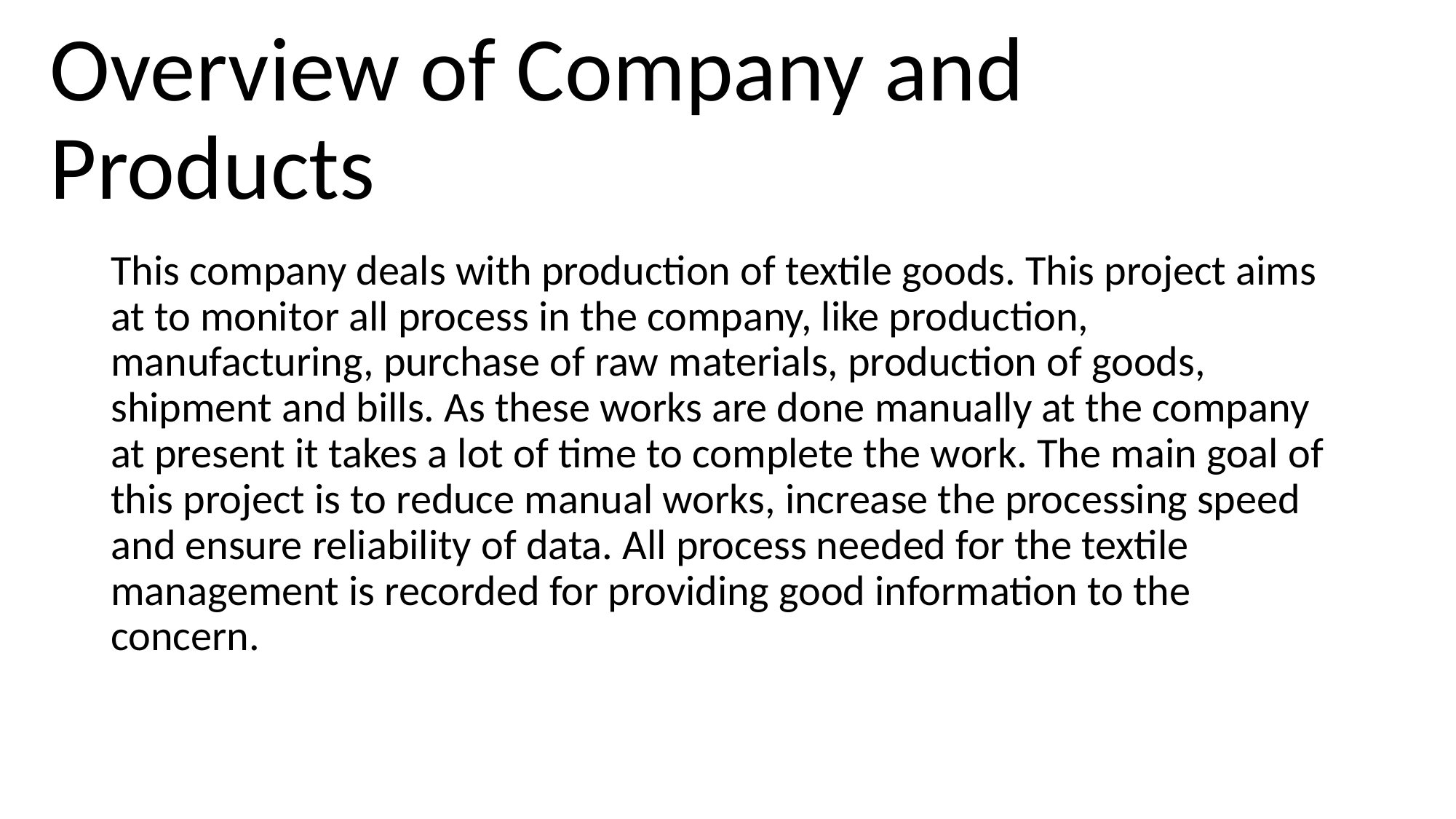

# Overview of Company and Products
This company deals with production of textile goods. This project aims at to monitor all process in the company, like production, manufacturing, purchase of raw materials, production of goods, shipment and bills. As these works are done manually at the company at present it takes a lot of time to complete the work. The main goal of this project is to reduce manual works, increase the processing speed and ensure reliability of data. All process needed for the textile management is recorded for providing good information to the concern.